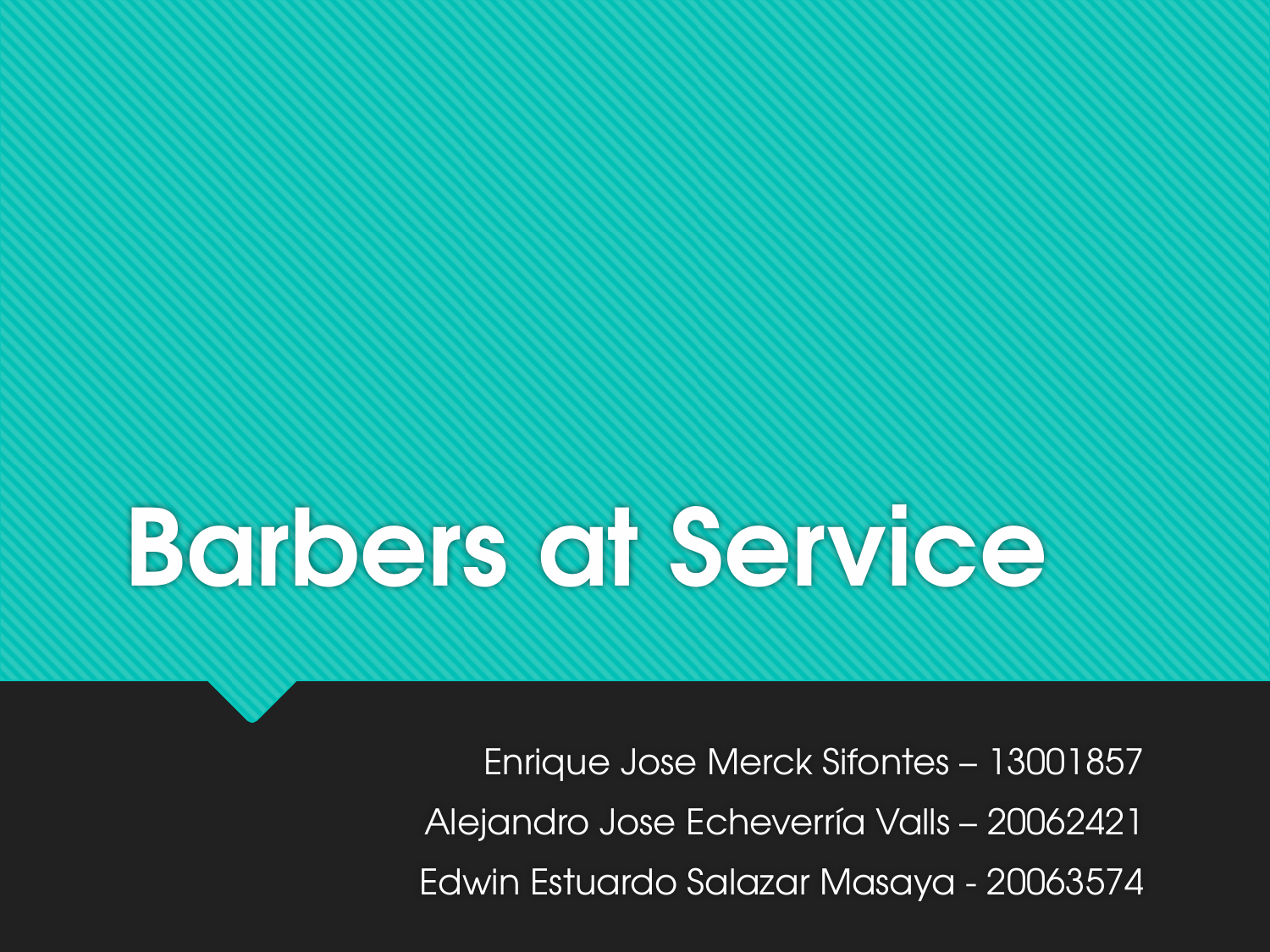

# Barbers at Service
	Enrique Jose Merck Sifontes – 13001857
Alejandro Jose Echeverría Valls – 20062421
Edwin Estuardo Salazar Masaya - 20063574